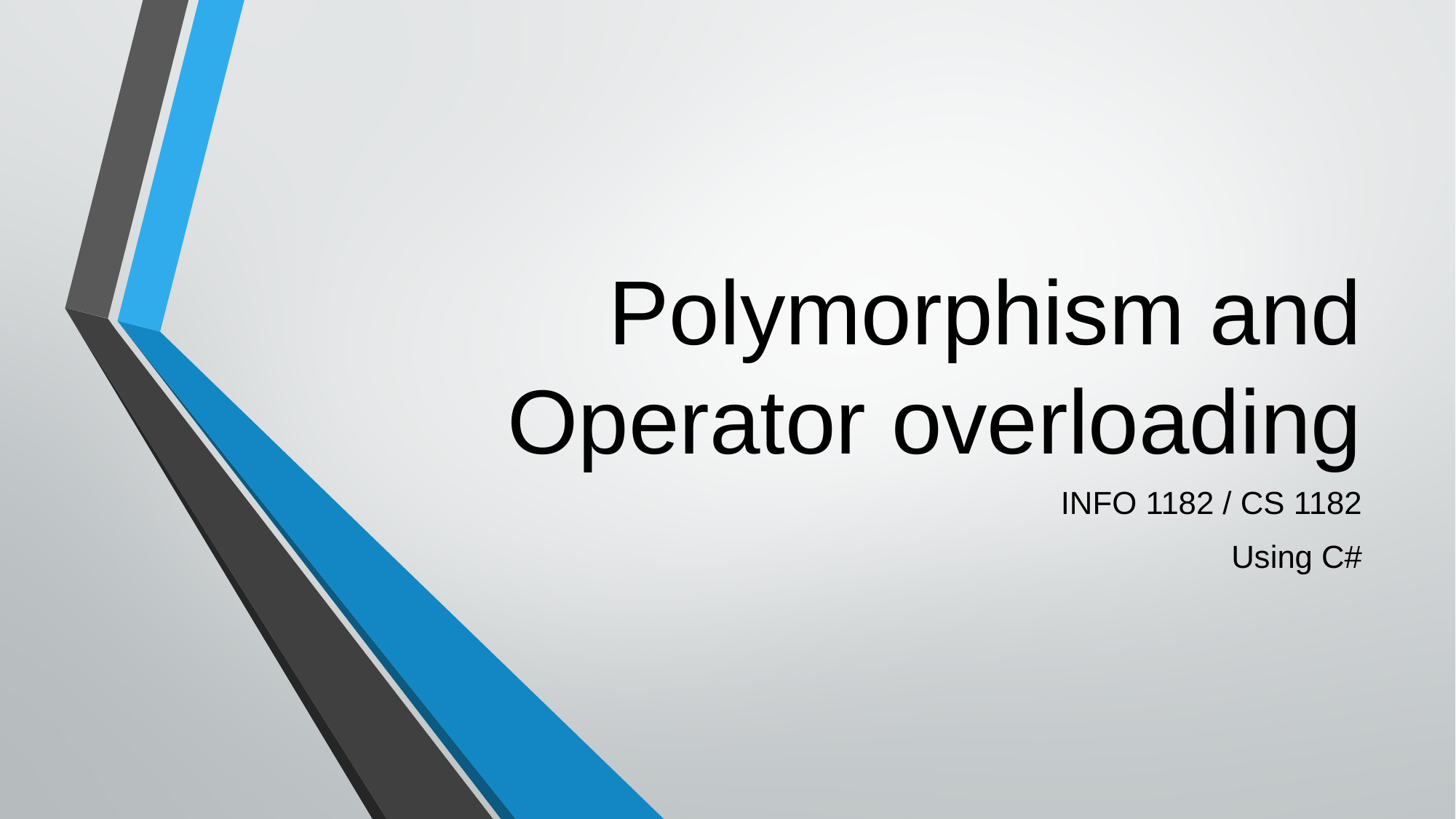

# Polymorphism and Operator overloading
INFO 1182 / CS 1182
Using C#